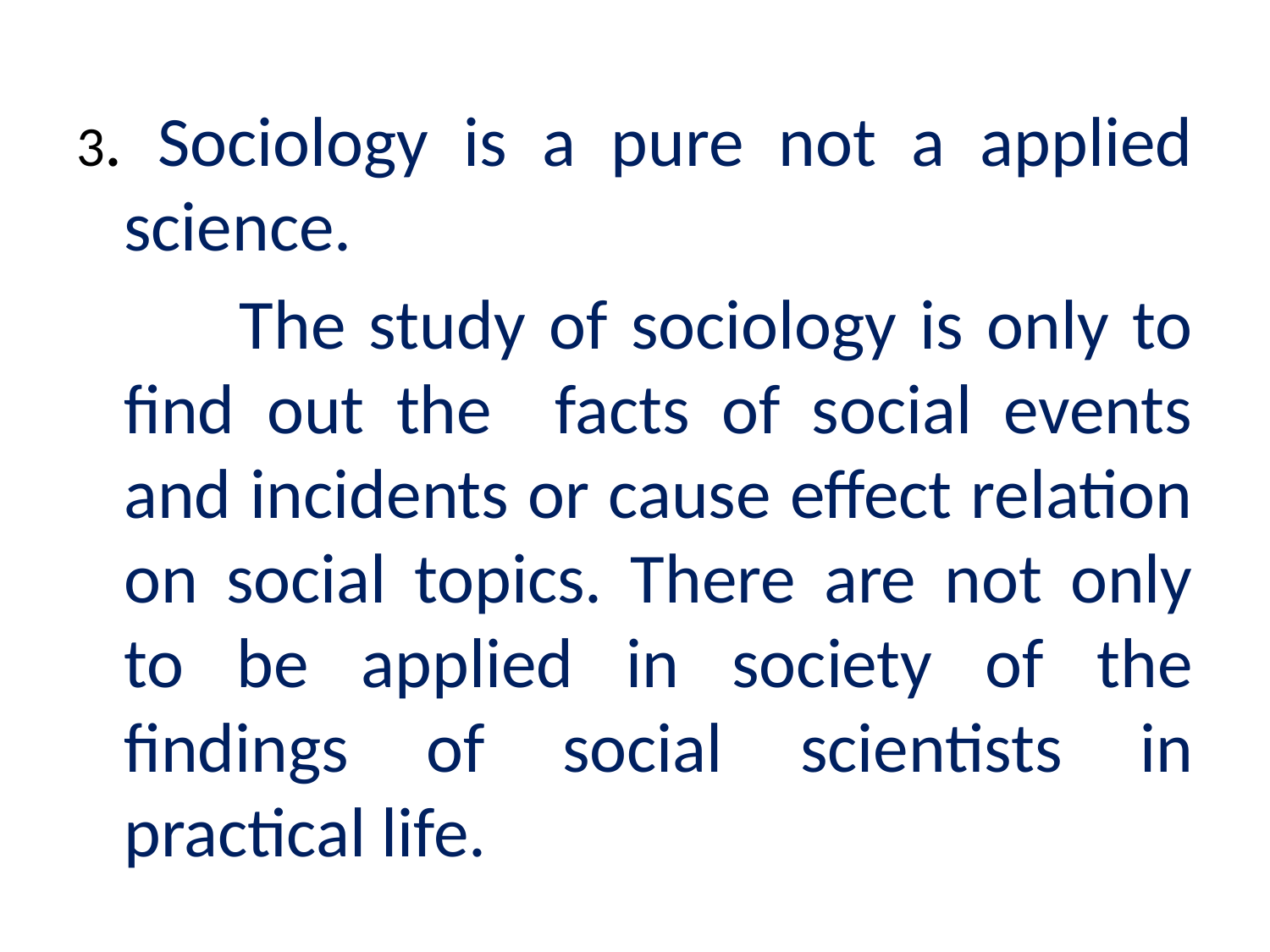

3. Sociology is a pure not a applied science.
       The study of sociology is only to find out the  facts of social events and incidents or cause effect relation on social topics. There are not only to be applied in society of the findings of social scientists in practical life.